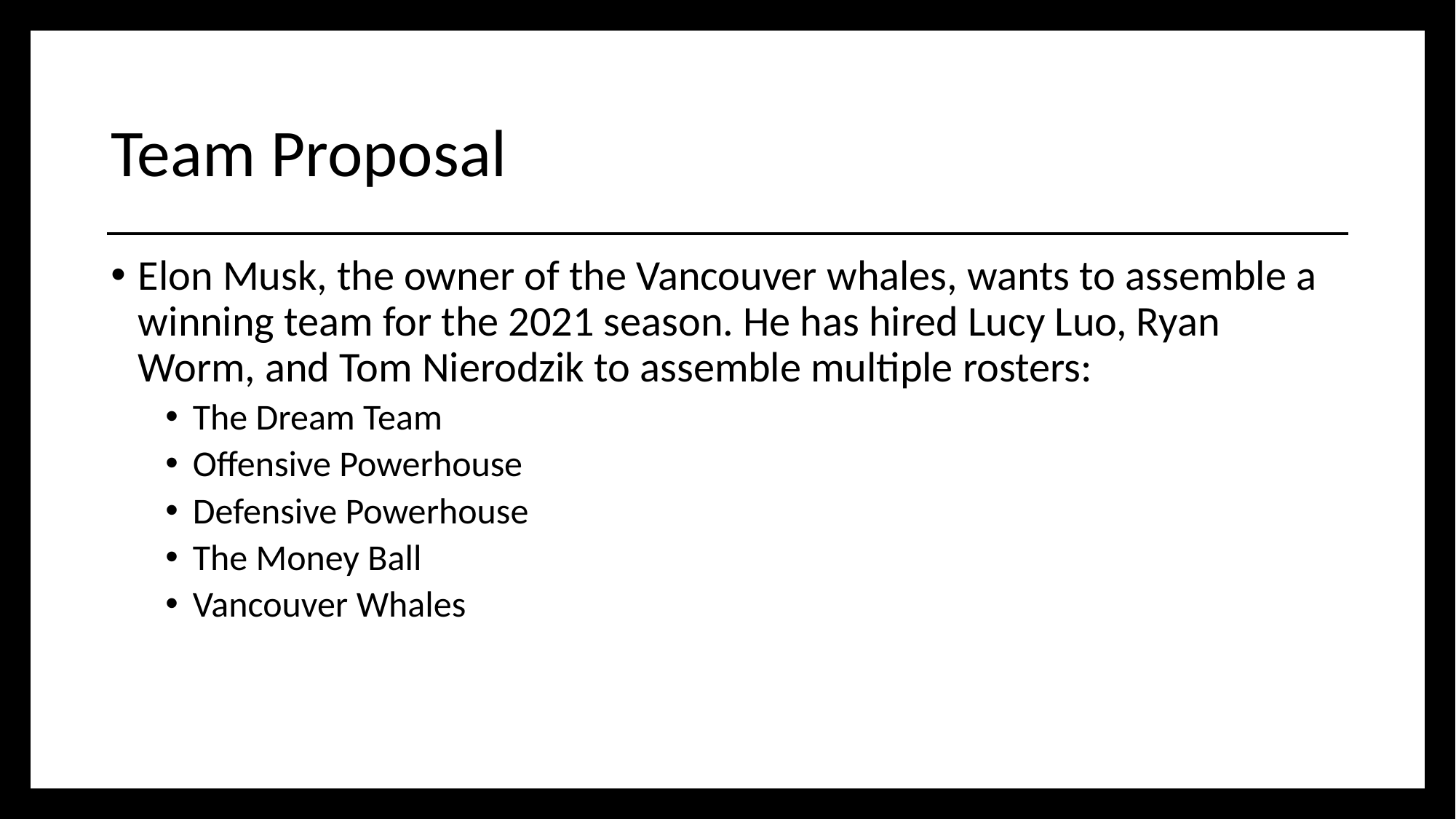

# Team Proposal
Elon Musk, the owner of the Vancouver whales, wants to assemble a winning team for the 2021 season. He has hired Lucy Luo, Ryan Worm, and Tom Nierodzik to assemble multiple rosters:
The Dream Team
Offensive Powerhouse
Defensive Powerhouse
The Money Ball
Vancouver Whales